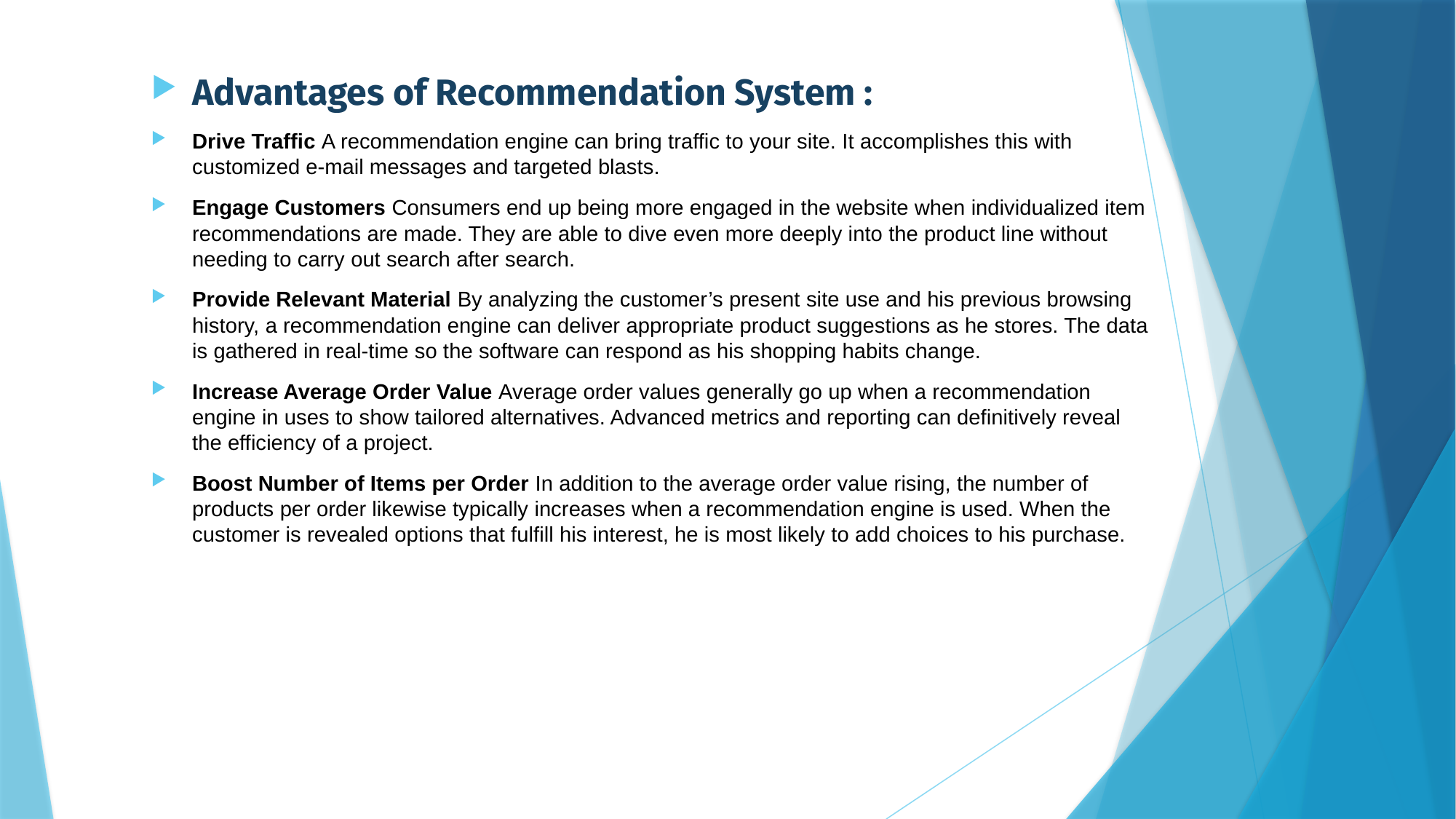

Advantages of Recommendation System :
Drive Traffic A recommendation engine can bring traffic to your site. It accomplishes this with customized e-mail messages and targeted blasts.
Engage Customers Consumers end up being more engaged in the website when individualized item recommendations are made. They are able to dive even more deeply into the product line without needing to carry out search after search.
Provide Relevant Material By analyzing the customer’s present site use and his previous browsing history, a recommendation engine can deliver appropriate product suggestions as he stores. The data is gathered in real-time so the software can respond as his shopping habits change.
Increase Average Order Value Average order values generally go up when a recommendation engine in uses to show tailored alternatives. Advanced metrics and reporting can definitively reveal the efficiency of a project.
Boost Number of Items per Order In addition to the average order value rising, the number of products per order likewise typically increases when a recommendation engine is used. When the customer is revealed options that fulfill his interest, he is most likely to add choices to his purchase.